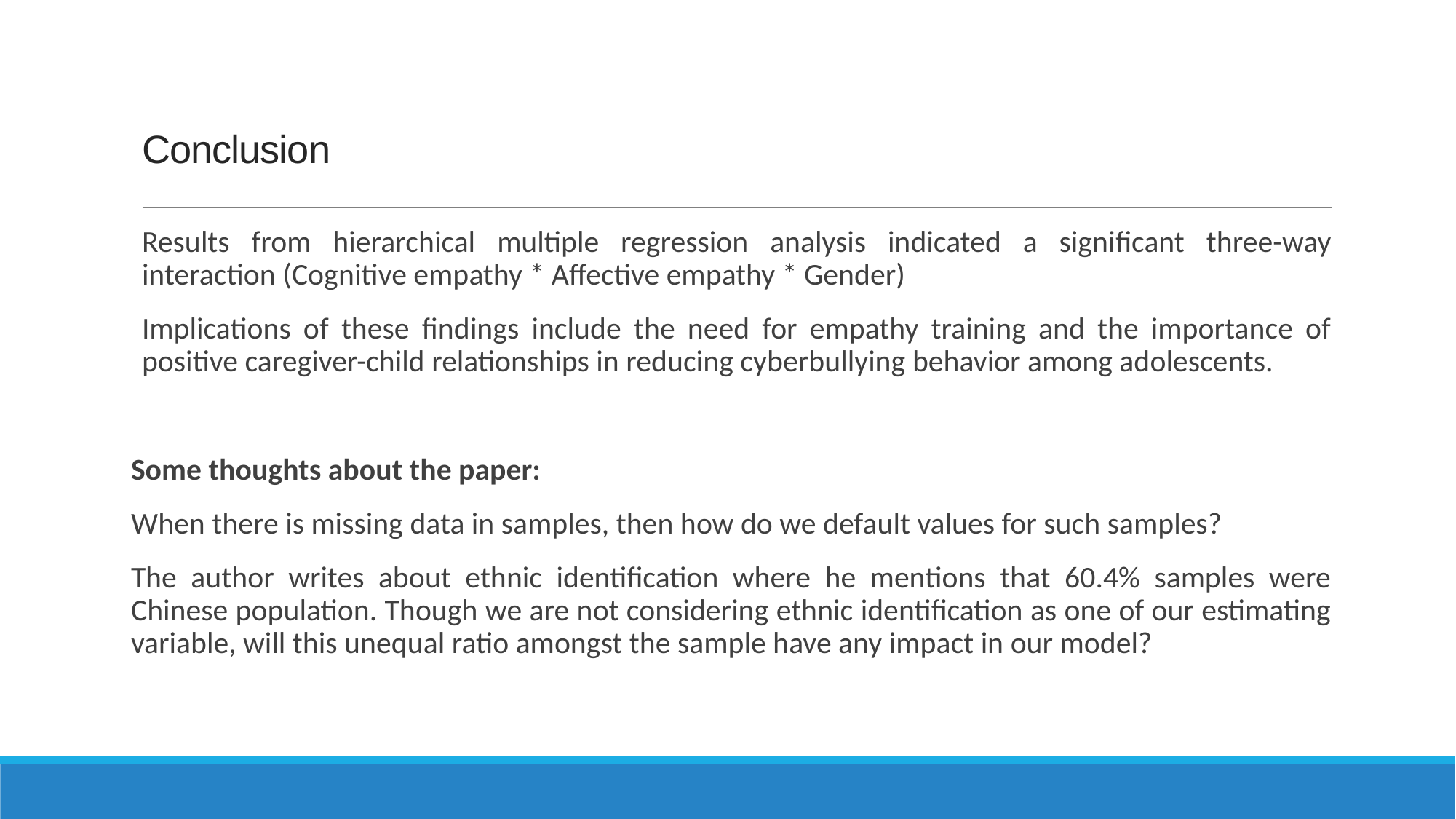

# Conclusion
Results from hierarchical multiple regression analysis indicated a signiﬁcant three-way interaction (Cognitive empathy * Affective empathy * Gender)
Implications of these ﬁndings include the need for empathy training and the importance of positive caregiver-child relationships in reducing cyberbullying behavior among adolescents.

Some thoughts about the paper:
When there is missing data in samples, then how do we default values for such samples?
The author writes about ethnic identification where he mentions that 60.4% samples were Chinese population. Though we are not considering ethnic identification as one of our estimating variable, will this unequal ratio amongst the sample have any impact in our model?